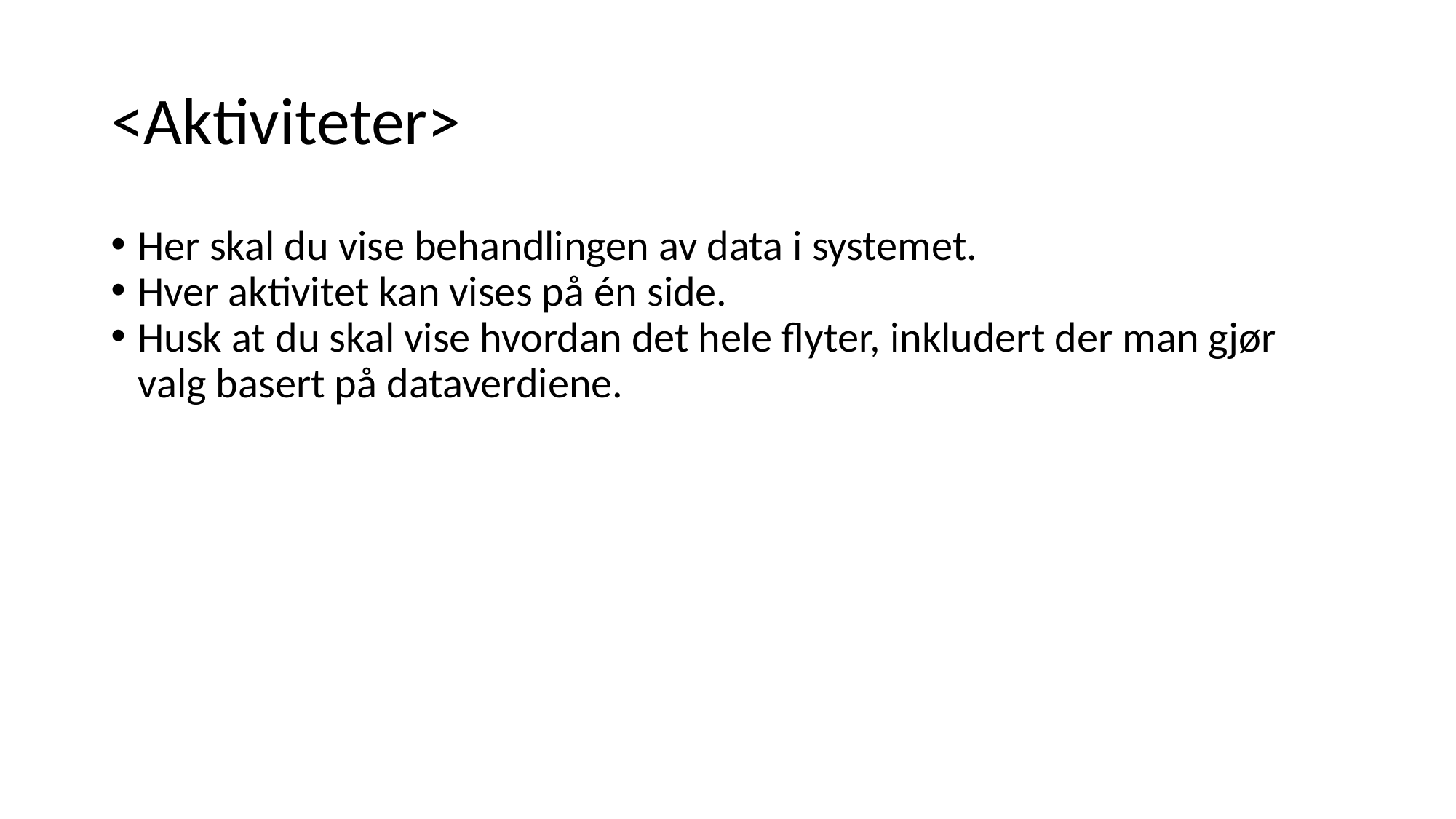

<Aktiviteter>
Her skal du vise behandlingen av data i systemet.
Hver aktivitet kan vises på én side.
Husk at du skal vise hvordan det hele flyter, inkludert der man gjør valg basert på dataverdiene.